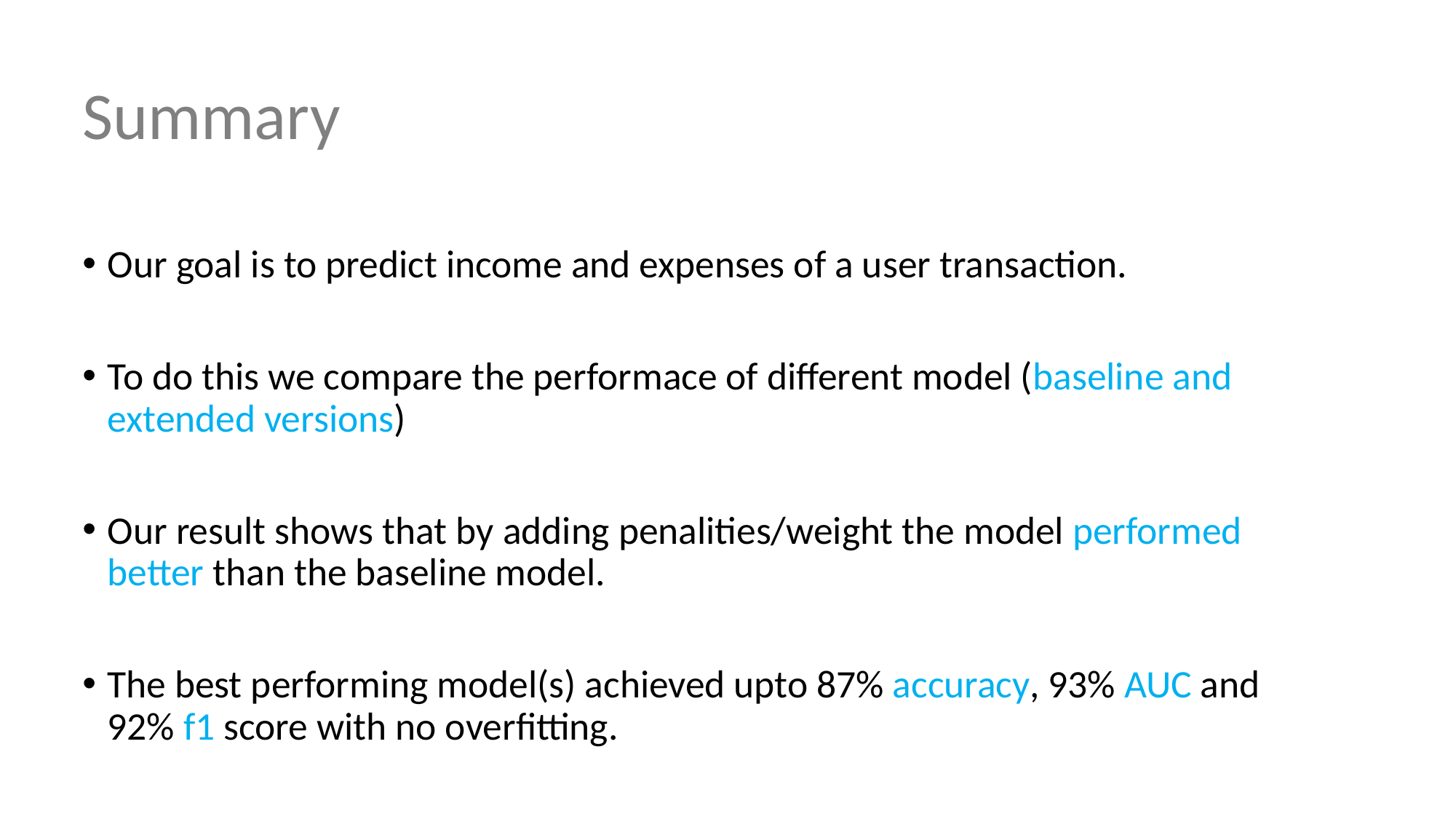

# Summary
Our goal is to predict income and expenses of a user transaction.

To do this we compare the performace of different model (baseline and extended versions)

Our result shows that by adding penalities/weight the model performed better than the baseline model.

The best performing model(s) achieved upto 87% accuracy, 93% AUC and 92% f1 score with no overfitting.